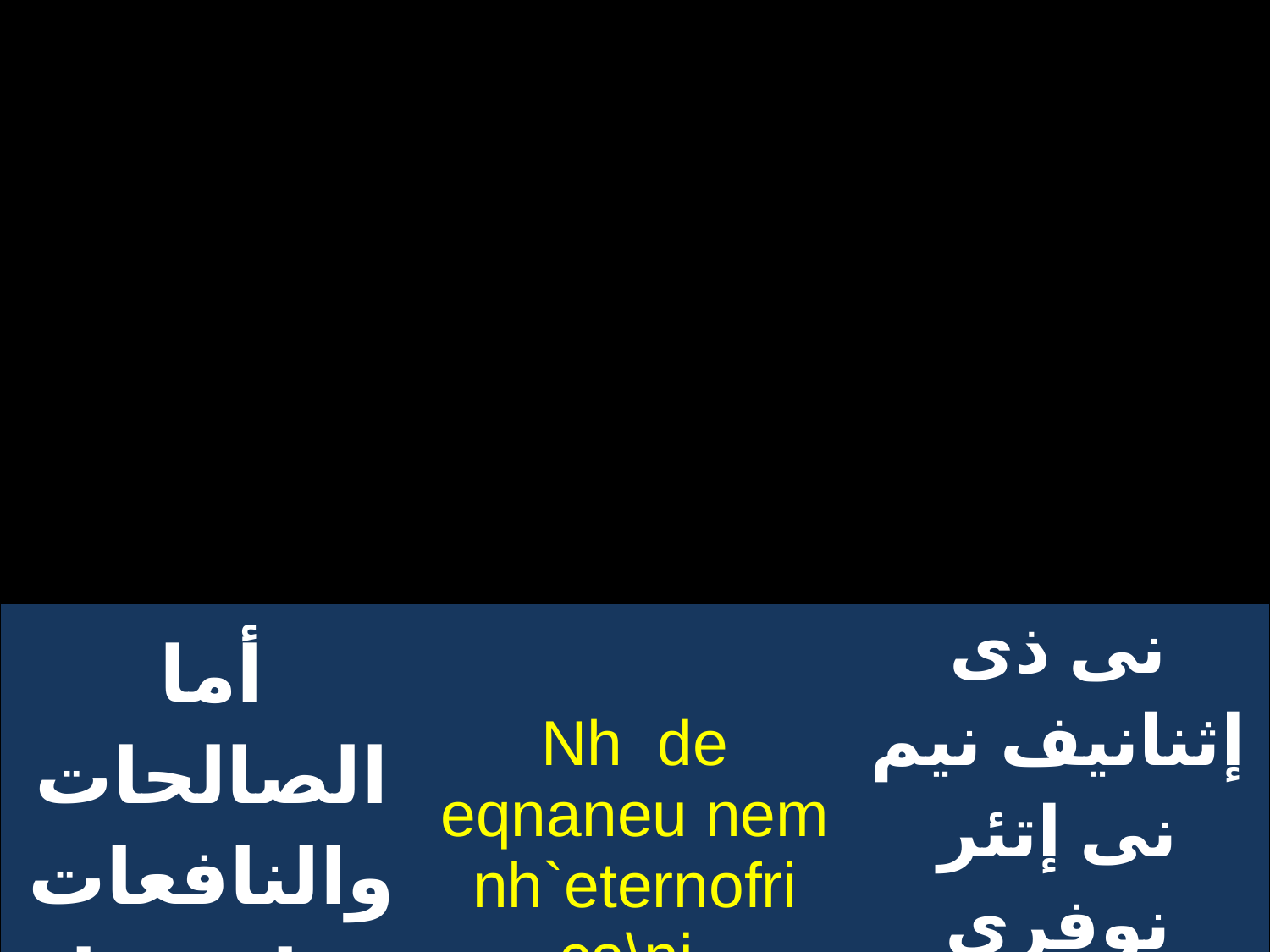

| أما الصالحات والنافعات فإرزقنا إياها | Nh de eqnaneu nem nh`eternofri ca\ni `mmwou nan | نى ذى إثنانيف نيم نى إتئر نوفرى ساهنى إموؤو نان |
| --- | --- | --- |